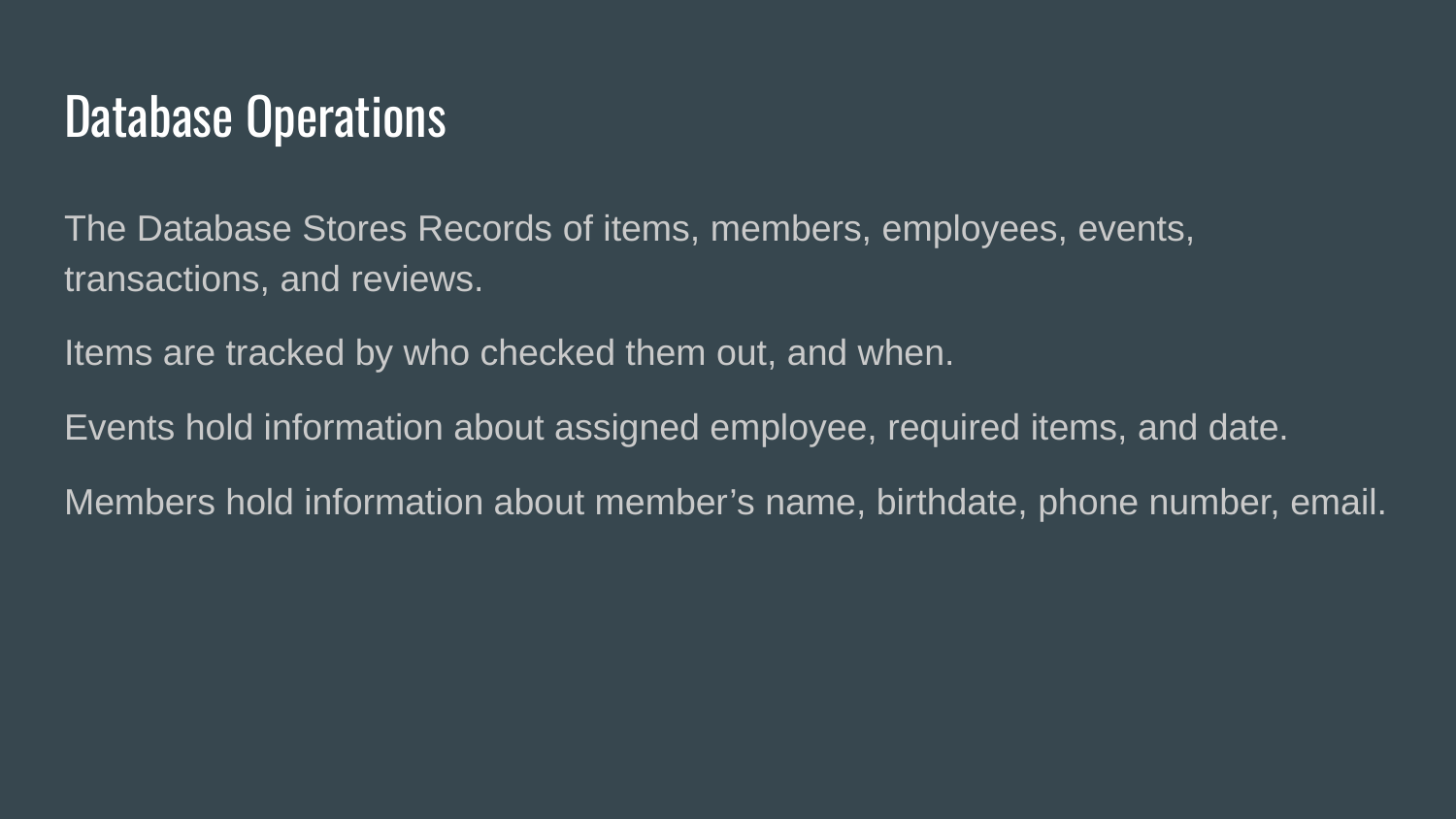

# Database Operations
The Database Stores Records of items, members, employees, events, transactions, and reviews.
Items are tracked by who checked them out, and when.
Events hold information about assigned employee, required items, and date.
Members hold information about member’s name, birthdate, phone number, email.